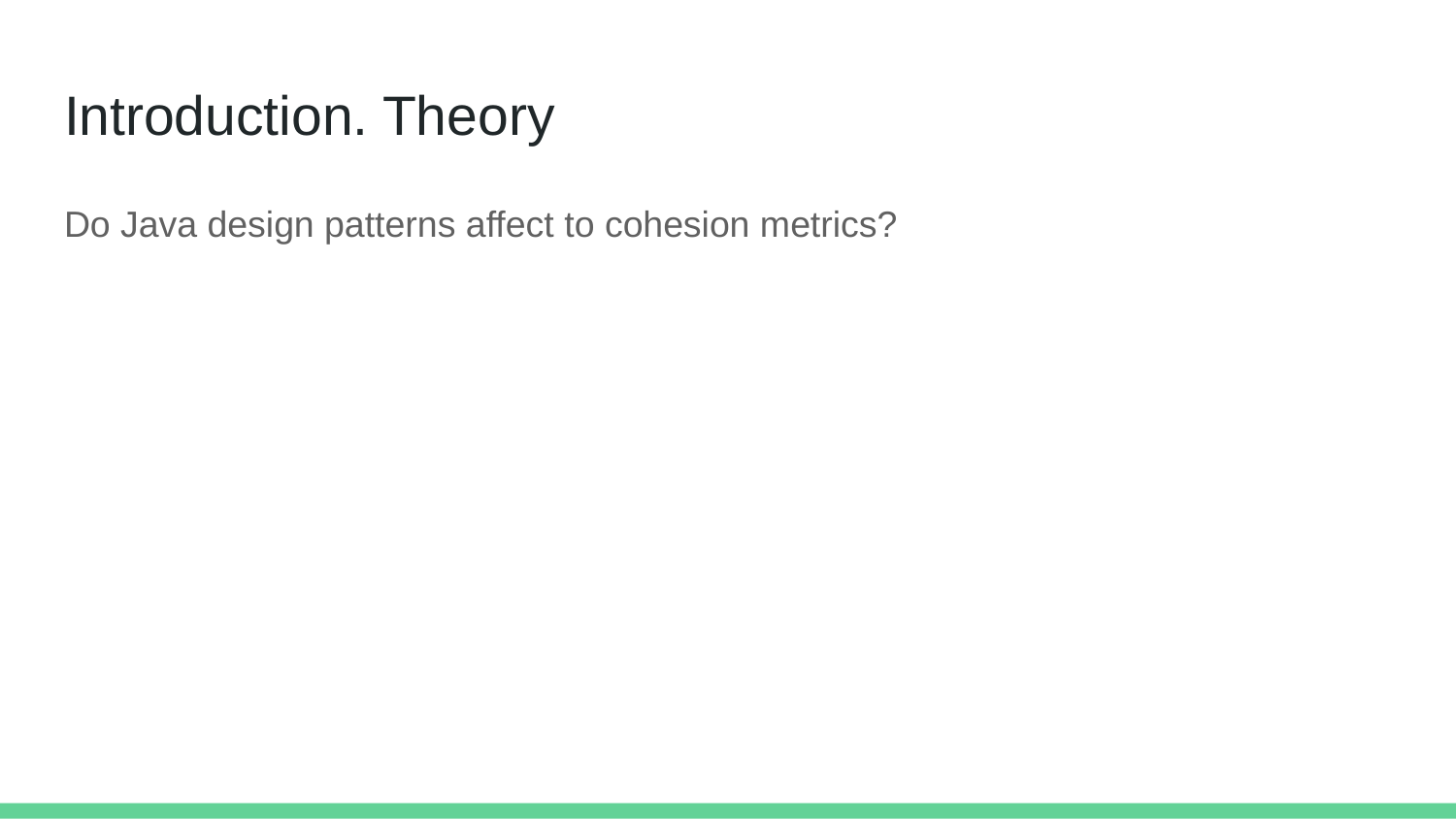

# Introduction. Theory
Do Java design patterns affect to cohesion metrics?